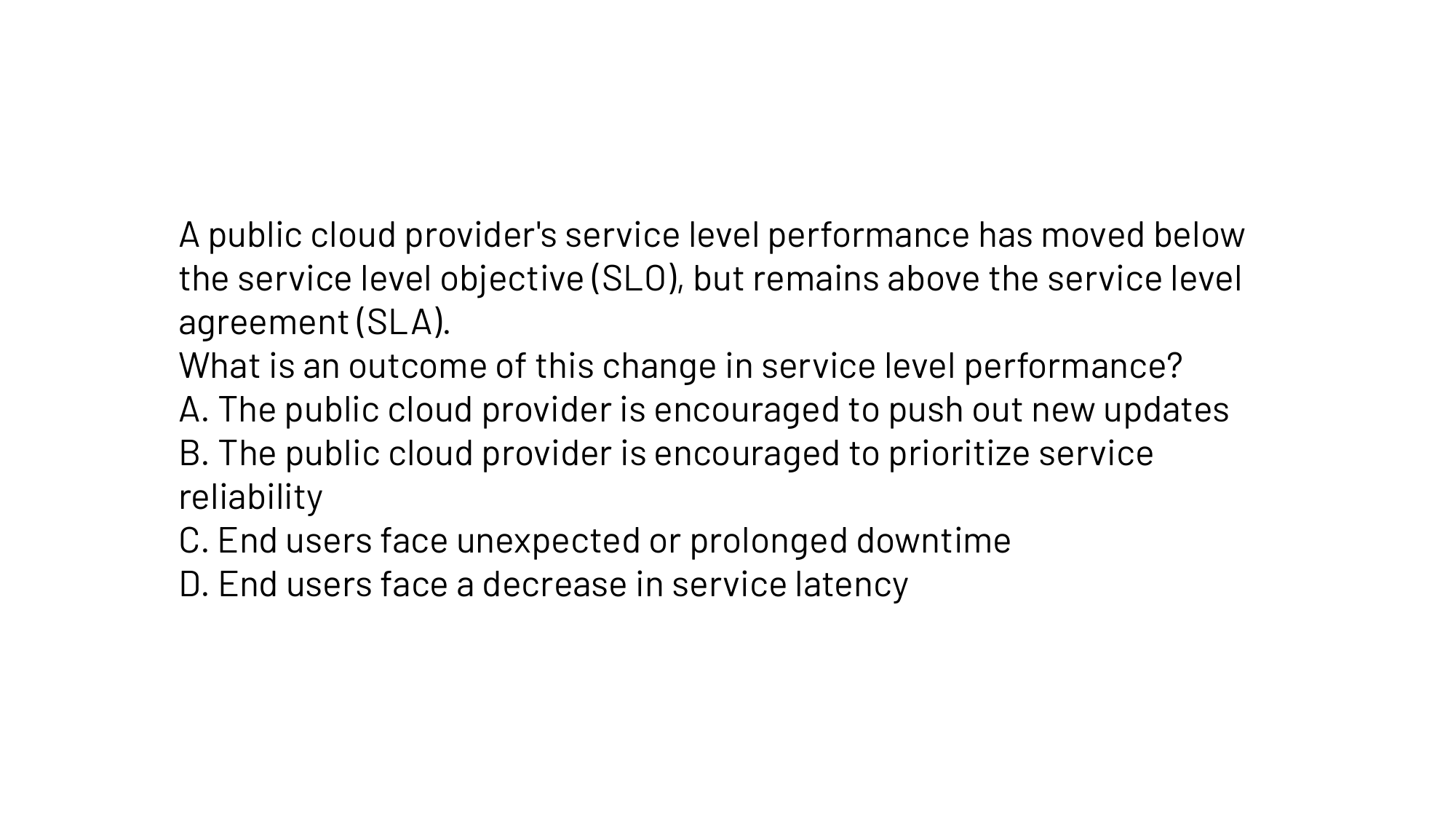

A public cloud provider's service level performance has moved below the service level objective (SLO), but remains above the service level
agreement (SLA).
What is an outcome of this change in service level performance?
A. The public cloud provider is encouraged to push out new updates
B. The public cloud provider is encouraged to prioritize service reliability
C. End users face unexpected or prolonged downtime
D. End users face a decrease in service latency